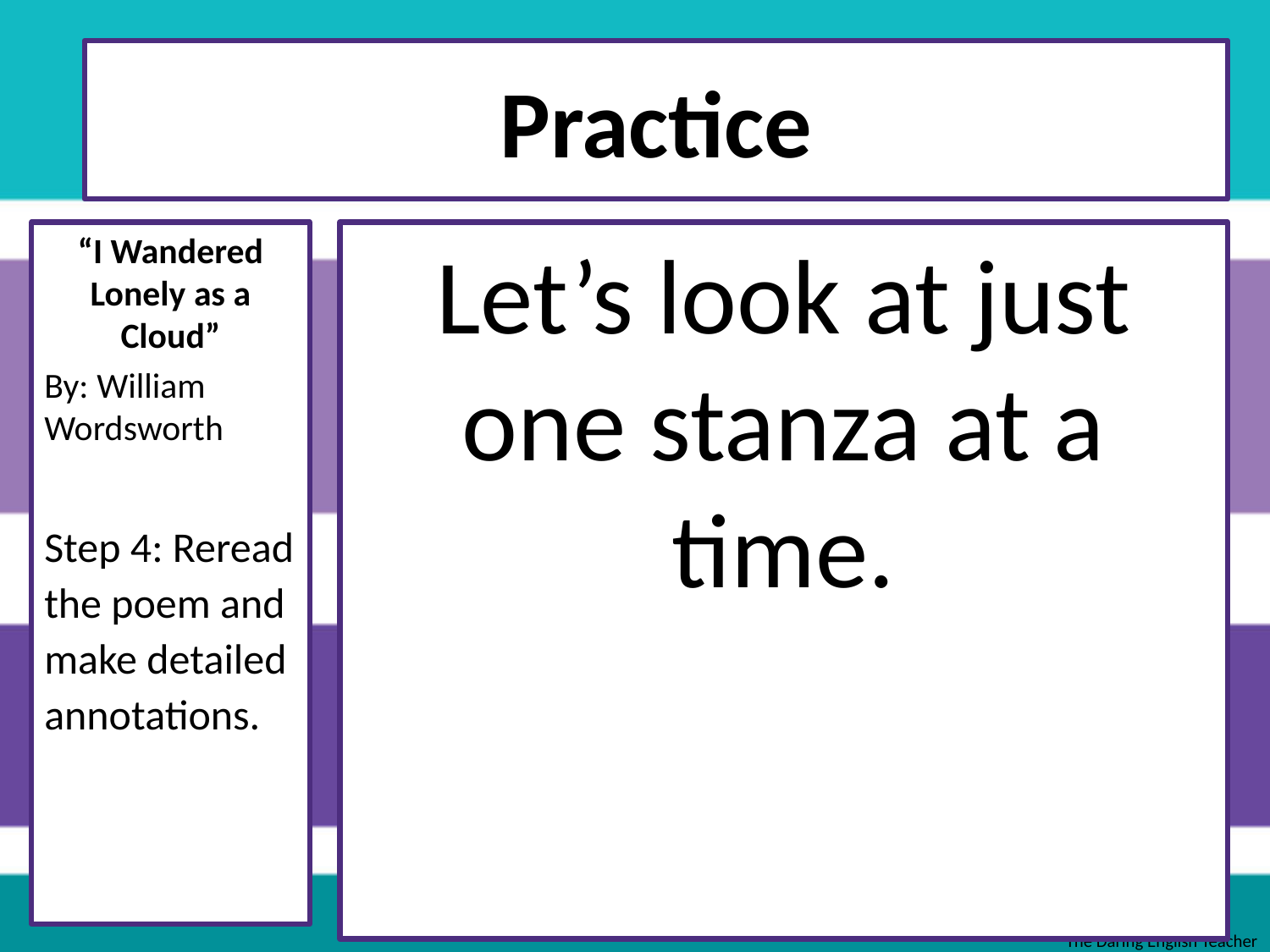

# Practice
Practice
“I Wandered Lonely as a Cloud”
By: William Wordsworth

Step 4: Reread the poem and make detailed annotations.
Let’s look at just one stanza at a time.